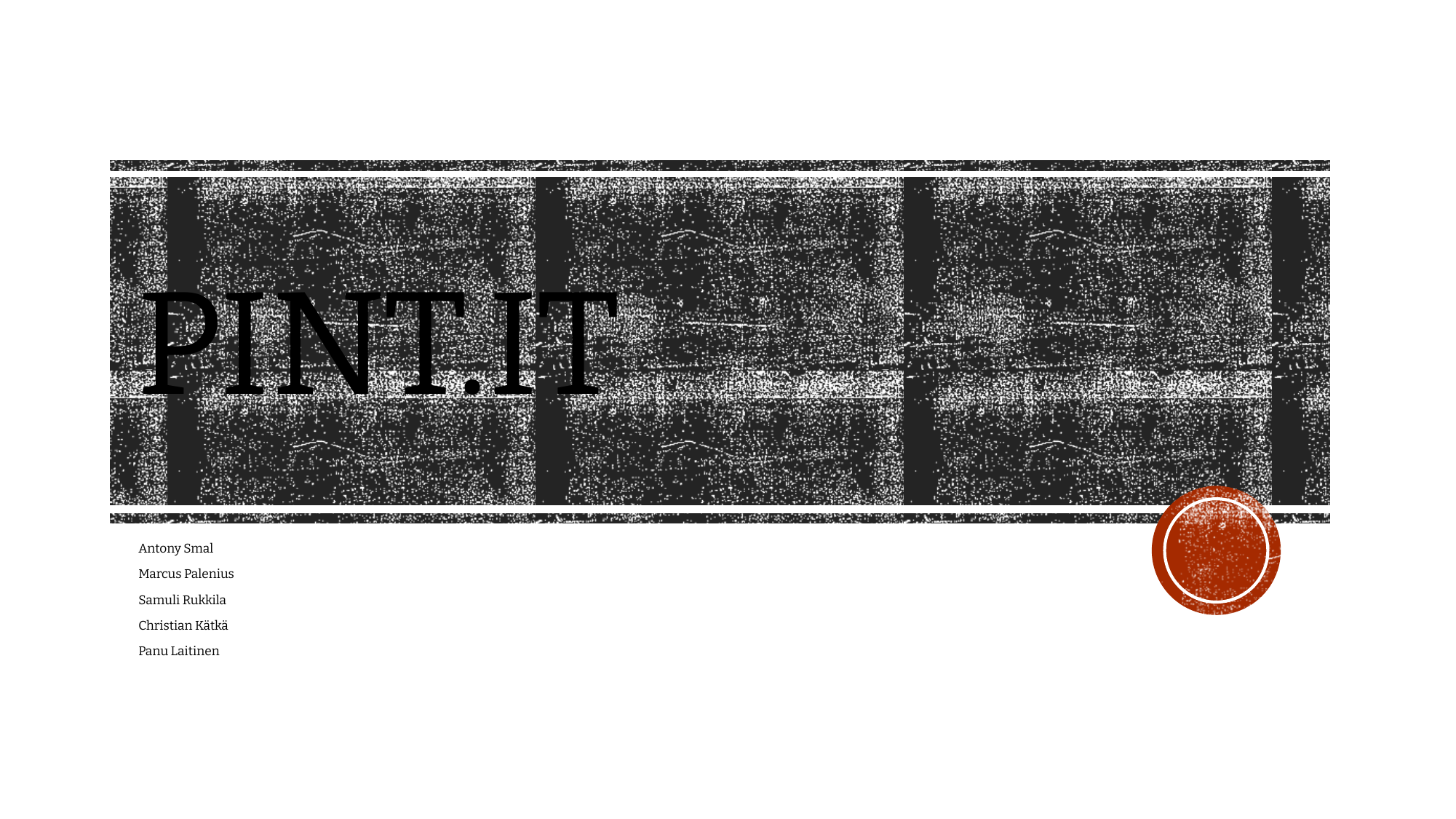

# PINT.it
Antony Smal
Marcus Palenius
Samuli Rukkila
Christian Kätkä
Panu Laitinen